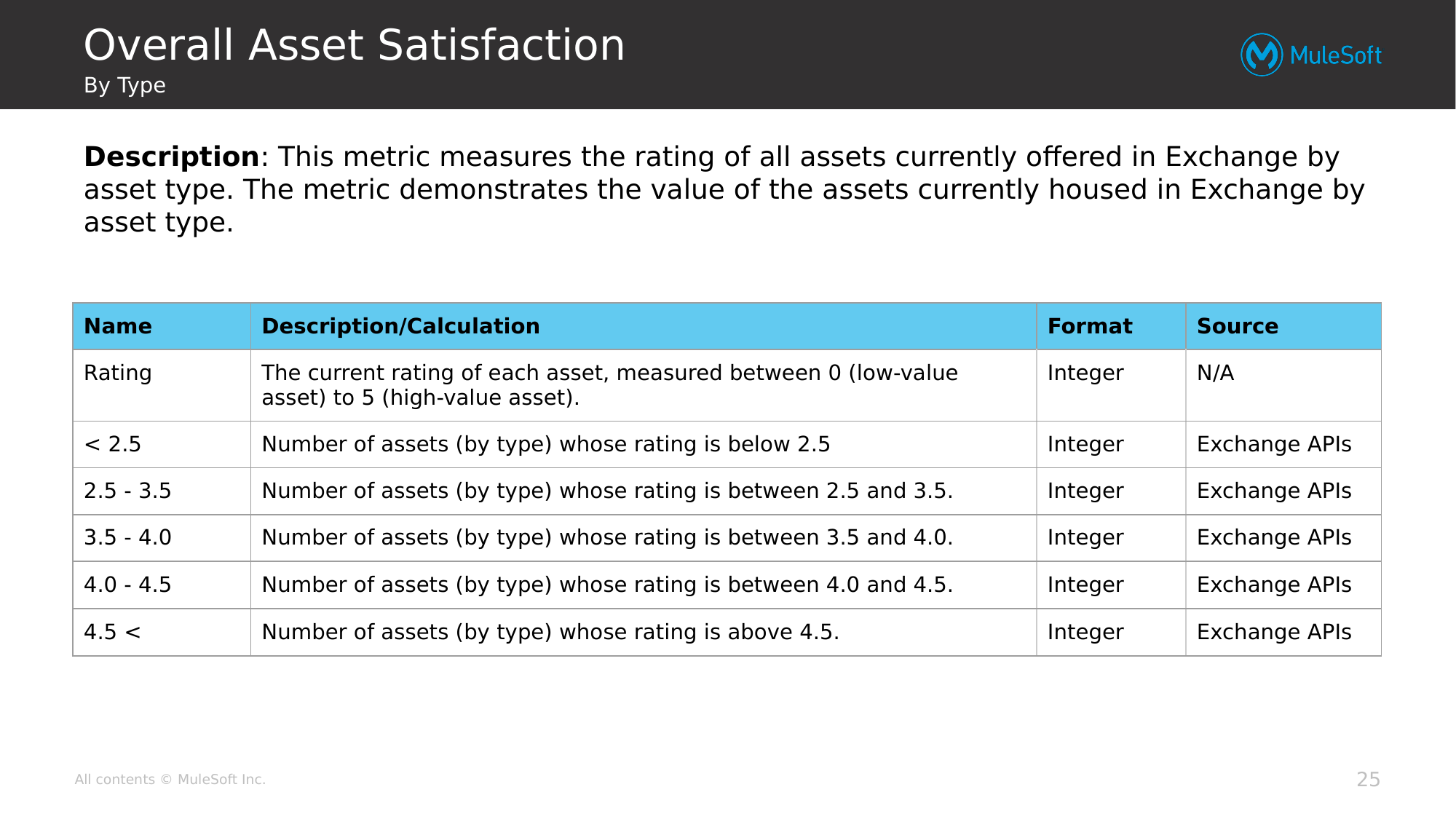

# Overall Asset Satisfaction
By Type
Description: This metric measures the rating of all assets currently offered in Exchange by asset type. The metric demonstrates the value of the assets currently housed in Exchange by asset type.

| Name | Description/Calculation | Format | Source |
| --- | --- | --- | --- |
| Rating | The current rating of each asset, measured between 0 (low-value asset) to 5 (high-value asset). | Integer | N/A |
| < 2.5 | Number of assets (by type) whose rating is below 2.5 | Integer | Exchange APIs |
| 2.5 - 3.5 | Number of assets (by type) whose rating is between 2.5 and 3.5. | Integer | Exchange APIs |
| 3.5 - 4.0 | Number of assets (by type) whose rating is between 3.5 and 4.0. | Integer | Exchange APIs |
| 4.0 - 4.5 | Number of assets (by type) whose rating is between 4.0 and 4.5. | Integer | Exchange APIs |
| 4.5 < | Number of assets (by type) whose rating is above 4.5. | Integer | Exchange APIs |
25